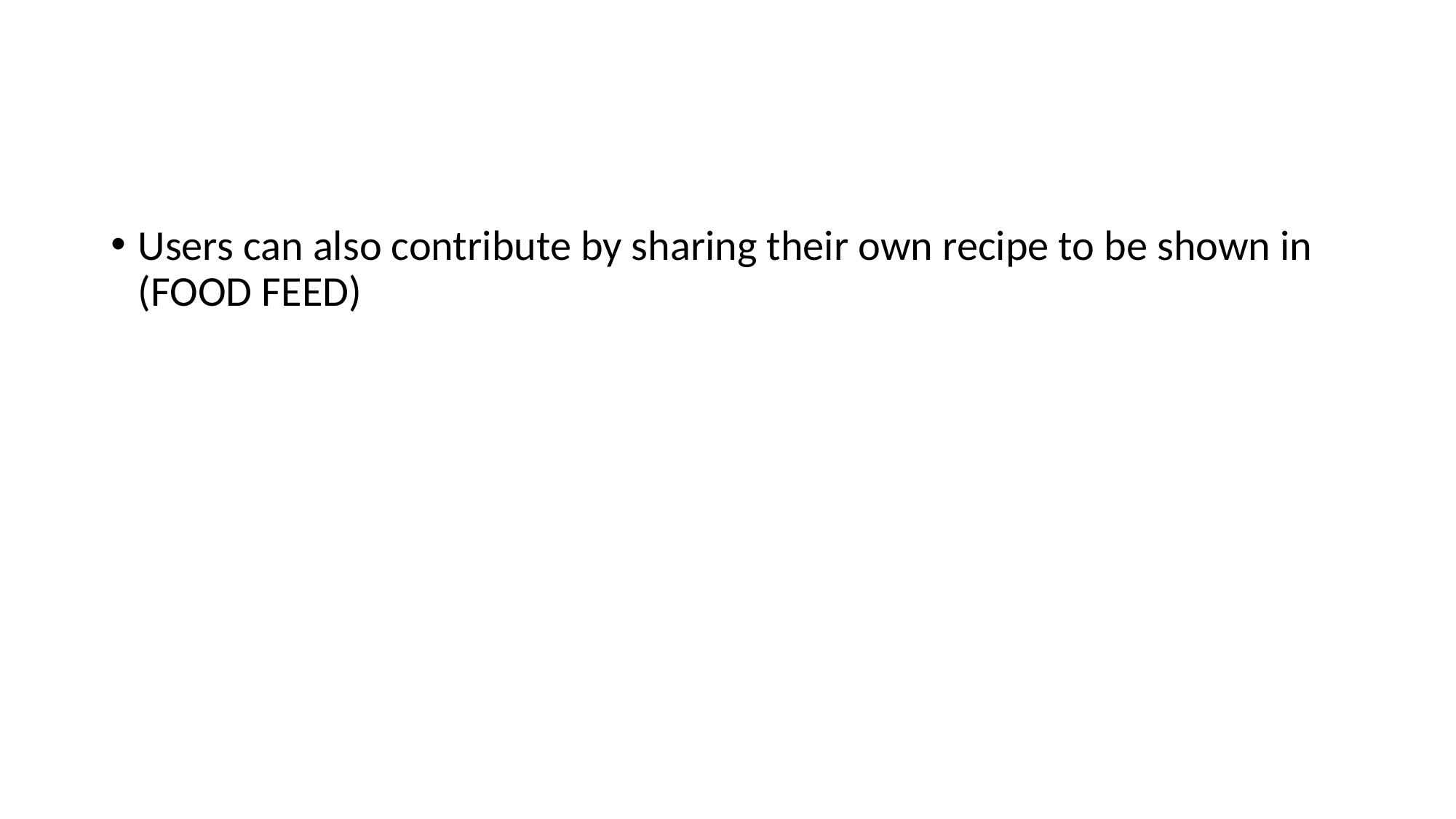

#
Users can also contribute by sharing their own recipe to be shown in (FOOD FEED)